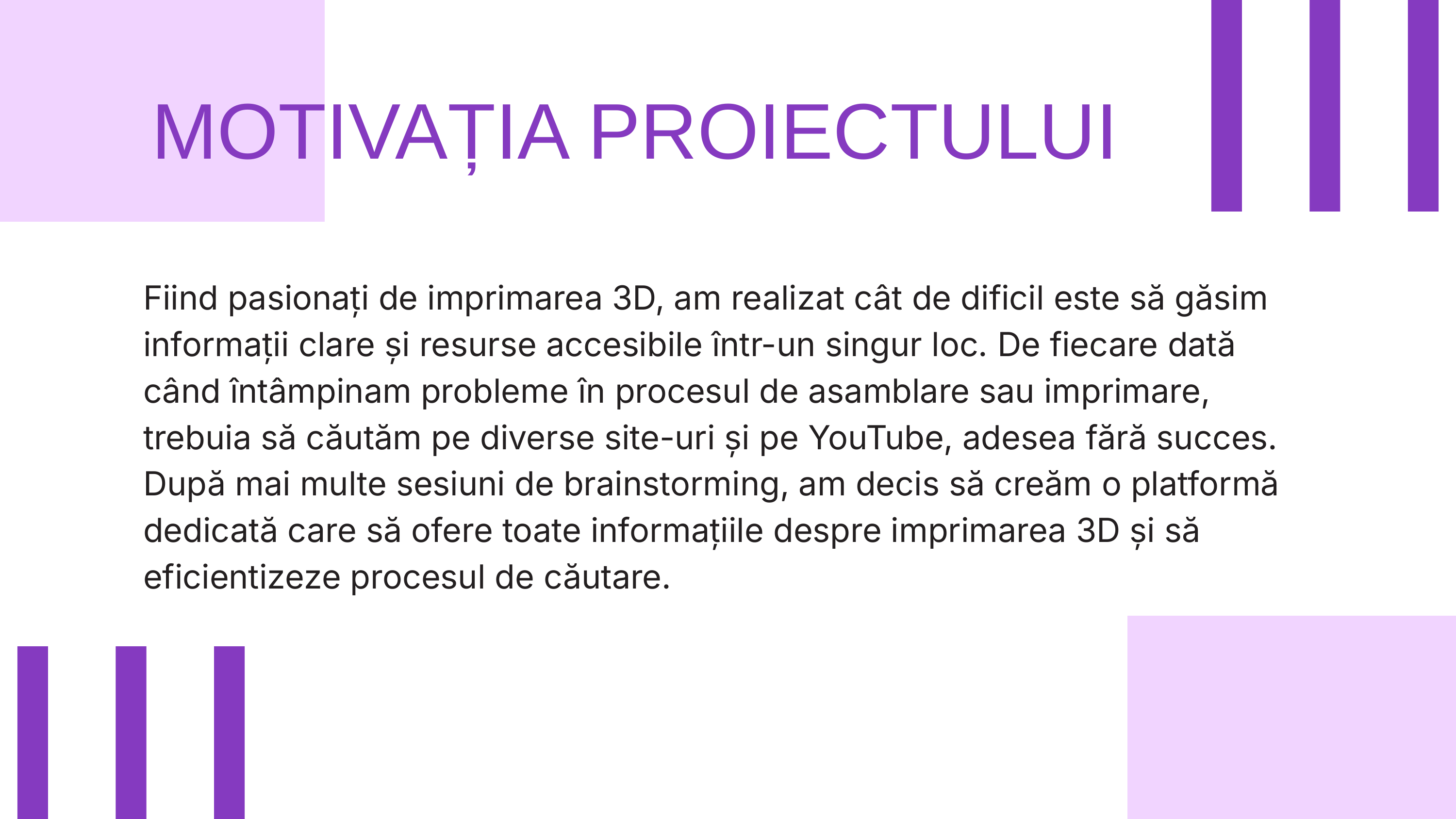

MOTIVAȚIA PROIECTULUI
Fiind pasionați de imprimarea 3D, am realizat cât de dificil este să găsim informații clare și resurse accesibile într-un singur loc. De fiecare dată când întâmpinam probleme în procesul de asamblare sau imprimare, trebuia să căutăm pe diverse site-uri și pe YouTube, adesea fără succes. După mai multe sesiuni de brainstorming, am decis să creăm o platformă dedicată care să ofere toate informațiile despre imprimarea 3D și să eficientizeze procesul de căutare.